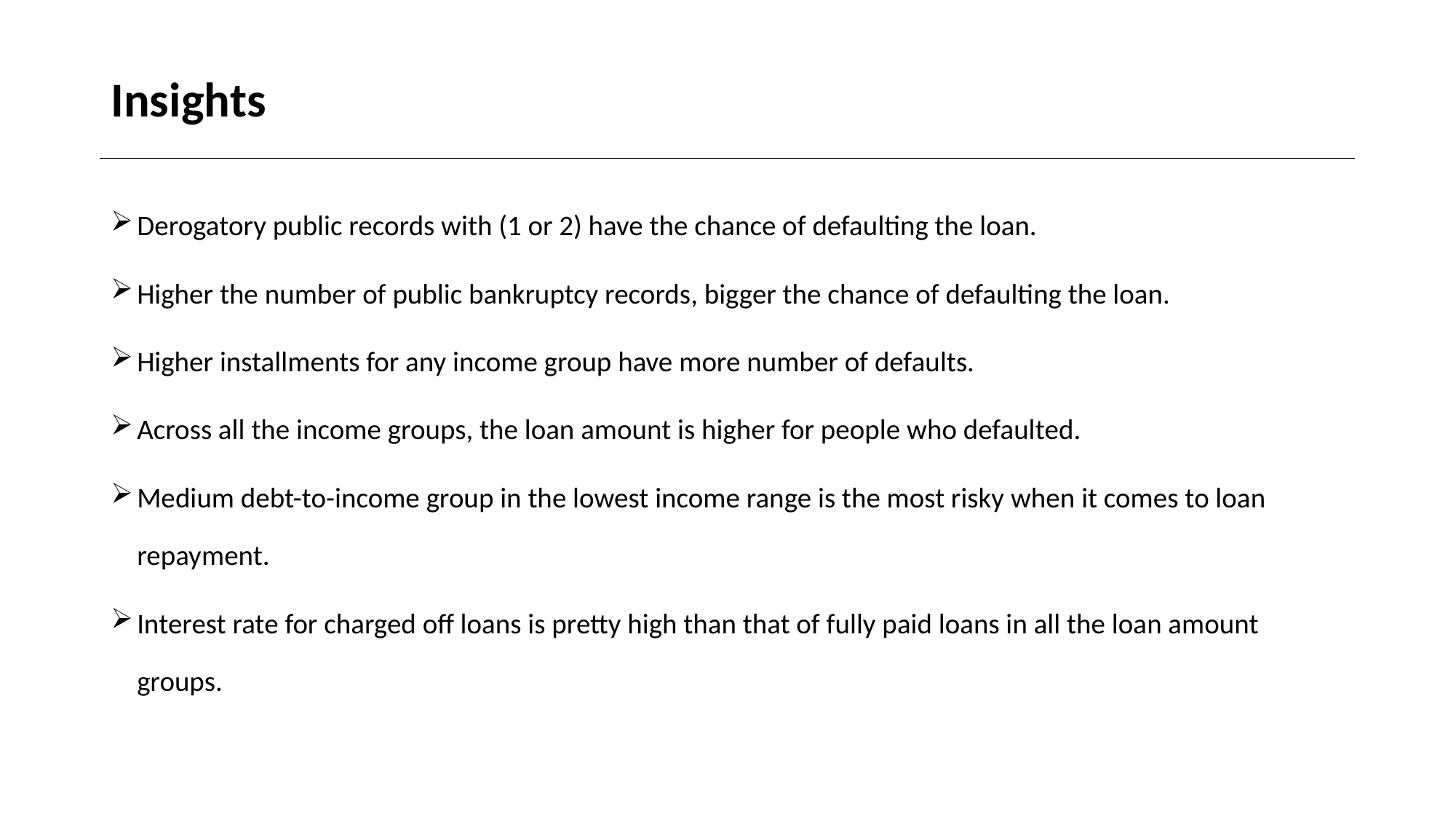

# Insights
Derogatory public records with (1 or 2) have the chance of defaulting the loan.
Higher the number of public bankruptcy records, bigger the chance of defaulting the loan.
Higher installments for any income group have more number of defaults.
Across all the income groups, the loan amount is higher for people who defaulted.
Medium debt-to-income group in the lowest income range is the most risky when it comes to loan repayment.
Interest rate for charged off loans is pretty high than that of fully paid loans in all the loan amount groups.